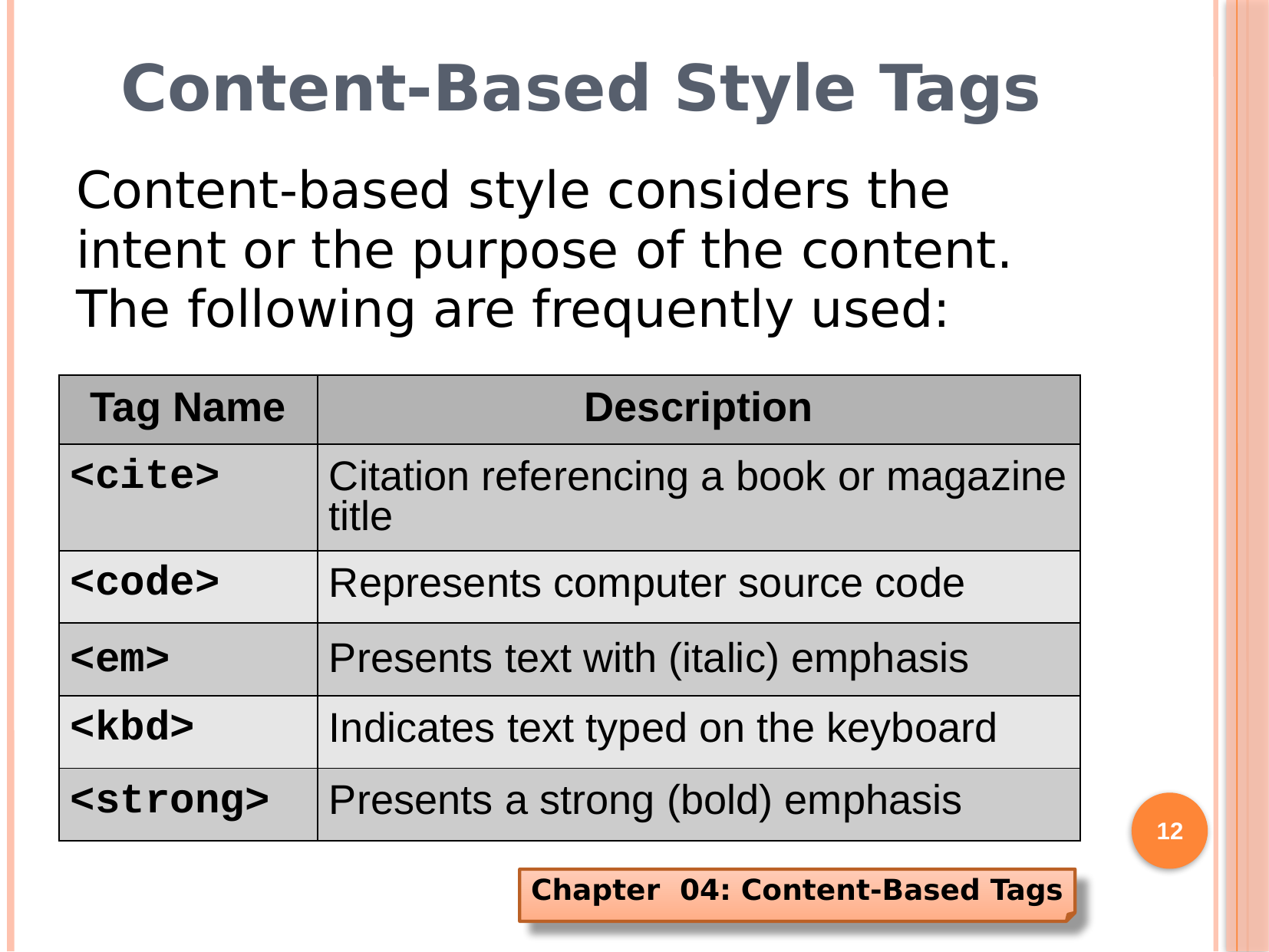

# Content-Based Style Tags
Content-based style considers the intent or the purpose of the content.  The following are frequently used:
| Tag Name | Description |
| --- | --- |
| <cite> | Citation referencing a book or magazine title |
| <code> | Represents computer source code |
| <em> | Presents text with (italic) emphasis |
| <kbd> | Indicates text typed on the keyboard |
| <strong> | Presents a strong (bold) emphasis |
12
Chapter  04: Content-Based Tags